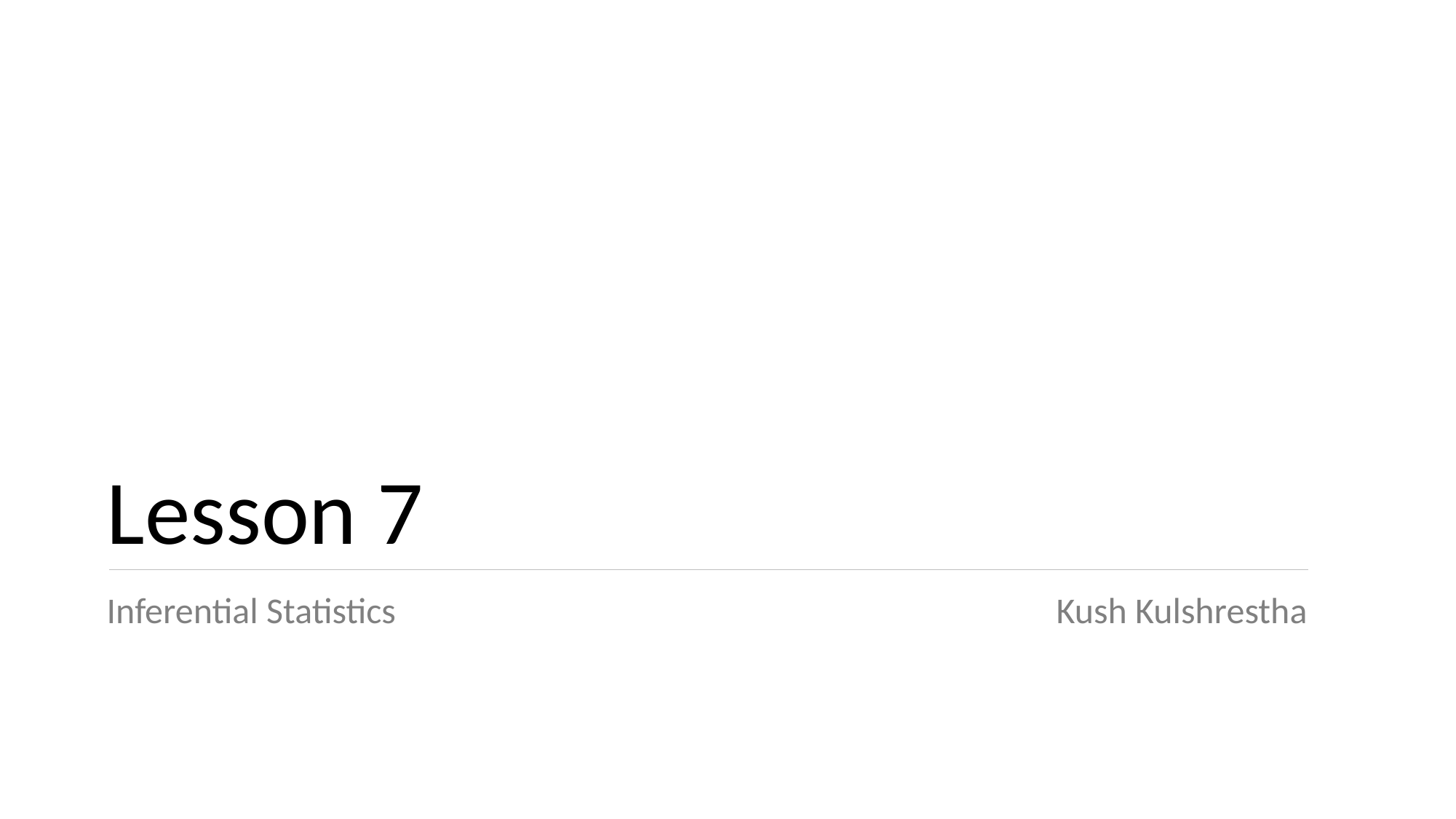

# Lesson 7
Inferential Statistics
Kush Kulshrestha